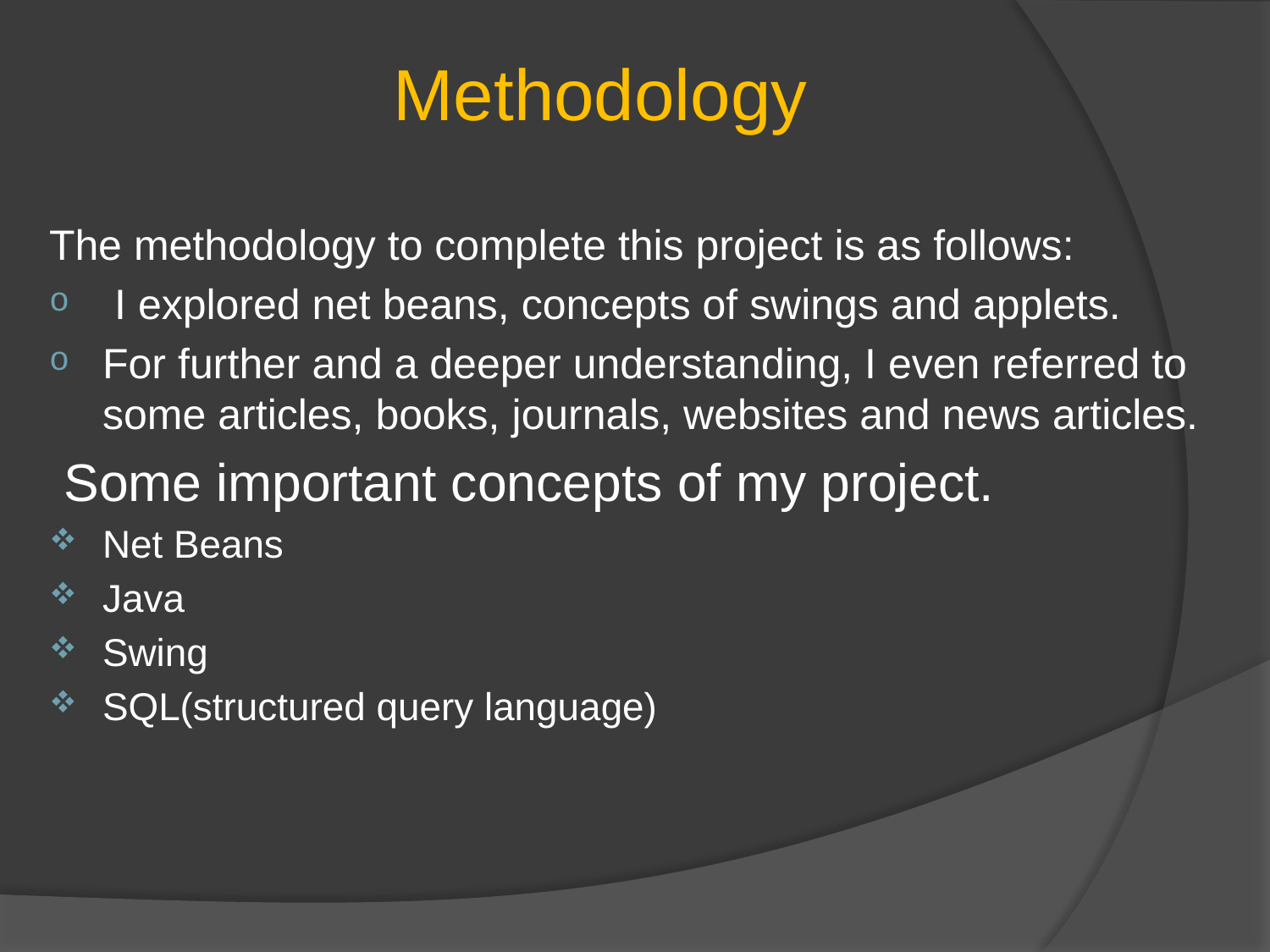

Methodology
The methodology to complete this project is as follows:
 I explored net beans, concepts of swings and applets.
For further and a deeper understanding, I even referred to some articles, books, journals, websites and news articles.
 Some important concepts of my project.
Net Beans
Java
Swing
SQL(structured query language)